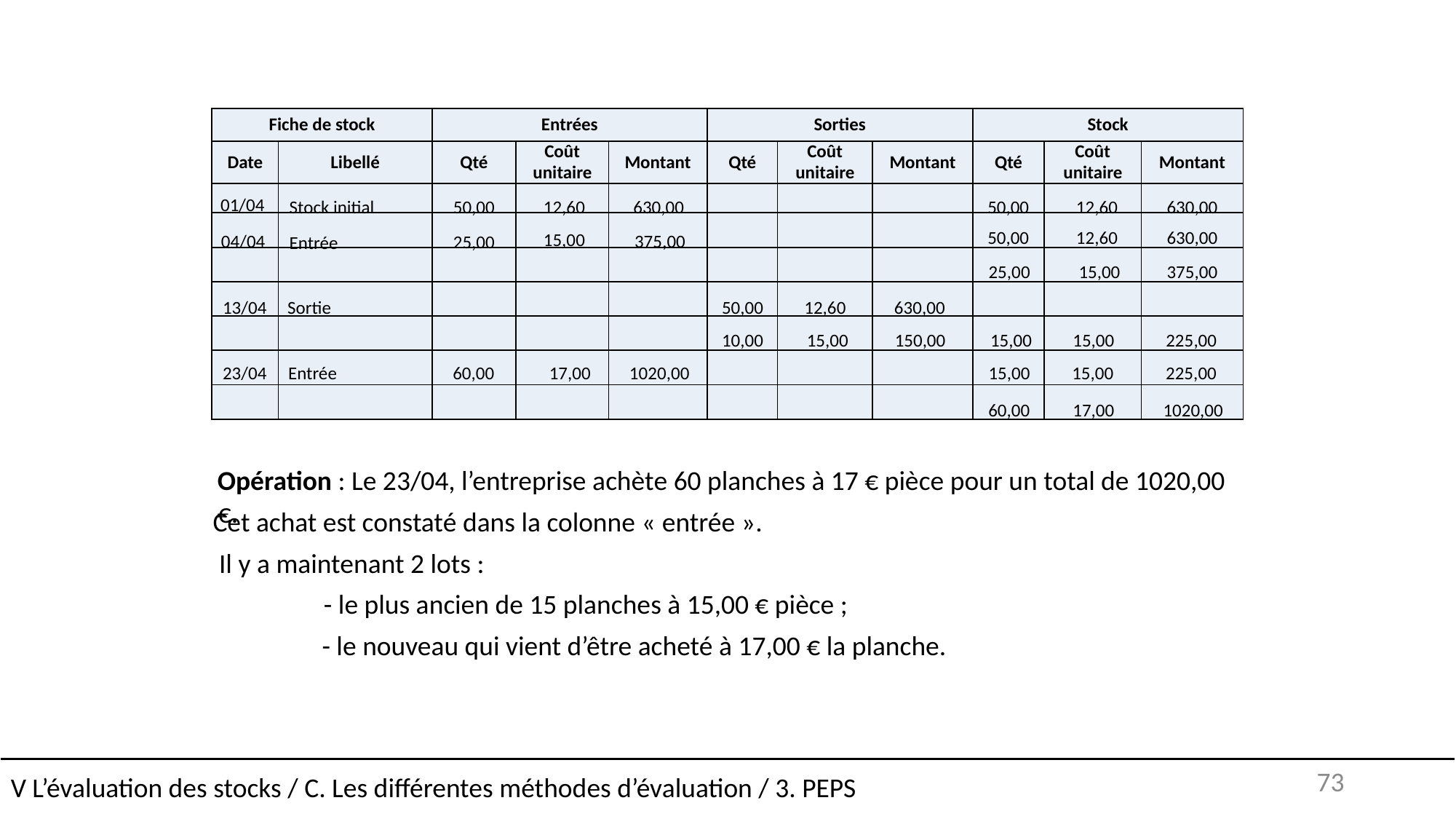

| Fiche de stock |  | Entrées |  |  | Sorties |  |  | Stock |  |  |
| --- | --- | --- | --- | --- | --- | --- | --- | --- | --- | --- |
| Date | Libellé | Qté | Coût unitaire | Montant | Qté | Coût unitaire | Montant | Qté | Coût unitaire | Montant |
|  |  |  |  |  |  |  |  |  |  |  |
|  |  |  |  |  |  |  |  |  |  |  |
|  |  |  |  |  |  |  |  |  |  |  |
|  |  |  |  |  |  |  |  |  |  |  |
|  |  |  |  |  |  |  |  |  |  |  |
|  |  |  |  |  |  |  |  |  |  |  |
|  |  |  |  |  |  |  |  |  |  |  |
01/04
630,00
Stock initial
12,60
50,00
50,00
12,60
630,00
50,00
12,60
630,00
15,00
04/04
375,00
25,00
Entrée
25,00
15,00
375,00
13/04
Sortie
50,00
12,60
630,00
10,00
15,00
150,00
225,00
15,00
15,00
23/04
Entrée
60,00
17,00
1020,00
15,00
15,00
225,00
60,00
17,00
1020,00
Opération : Le 23/04, l’entreprise achète 60 planches à 17 € pièce pour un total de 1020,00 €.
Cet achat est constaté dans la colonne « entrée ».
 Il y a maintenant 2 lots :
	- le plus ancien de 15 planches à 15,00 € pièce ;
	- le nouveau qui vient d’être acheté à 17,00 € la planche.
V L’évaluation des stocks / C. Les différentes méthodes d’évaluation / 3. PEPS
73